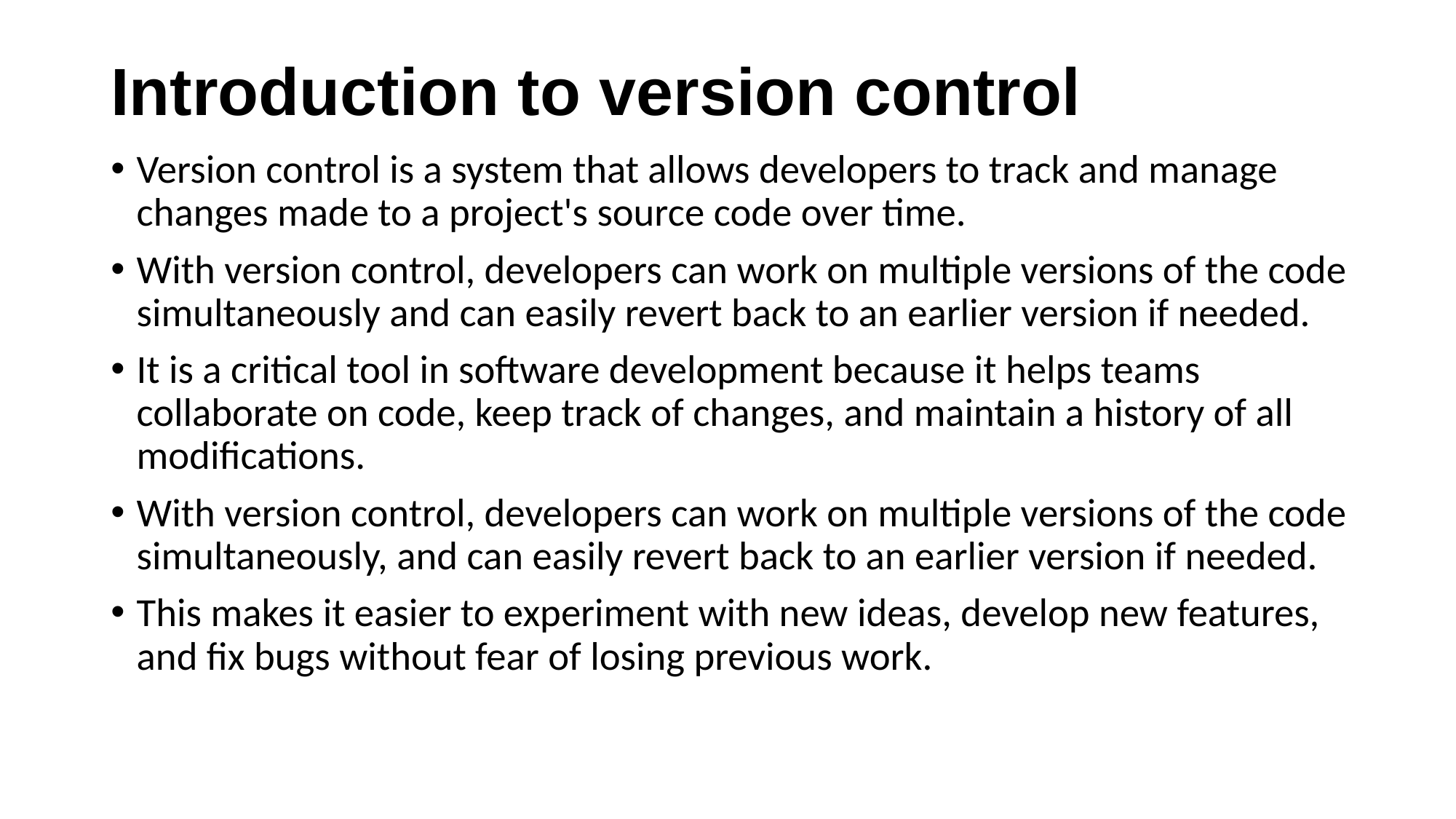

# Introduction to version control
Version control is a system that allows developers to track and manage changes made to a project's source code over time.
With version control, developers can work on multiple versions of the code simultaneously and can easily revert back to an earlier version if needed.
It is a critical tool in software development because it helps teams collaborate on code, keep track of changes, and maintain a history of all modifications.
With version control, developers can work on multiple versions of the code simultaneously, and can easily revert back to an earlier version if needed.
This makes it easier to experiment with new ideas, develop new features, and fix bugs without fear of losing previous work.